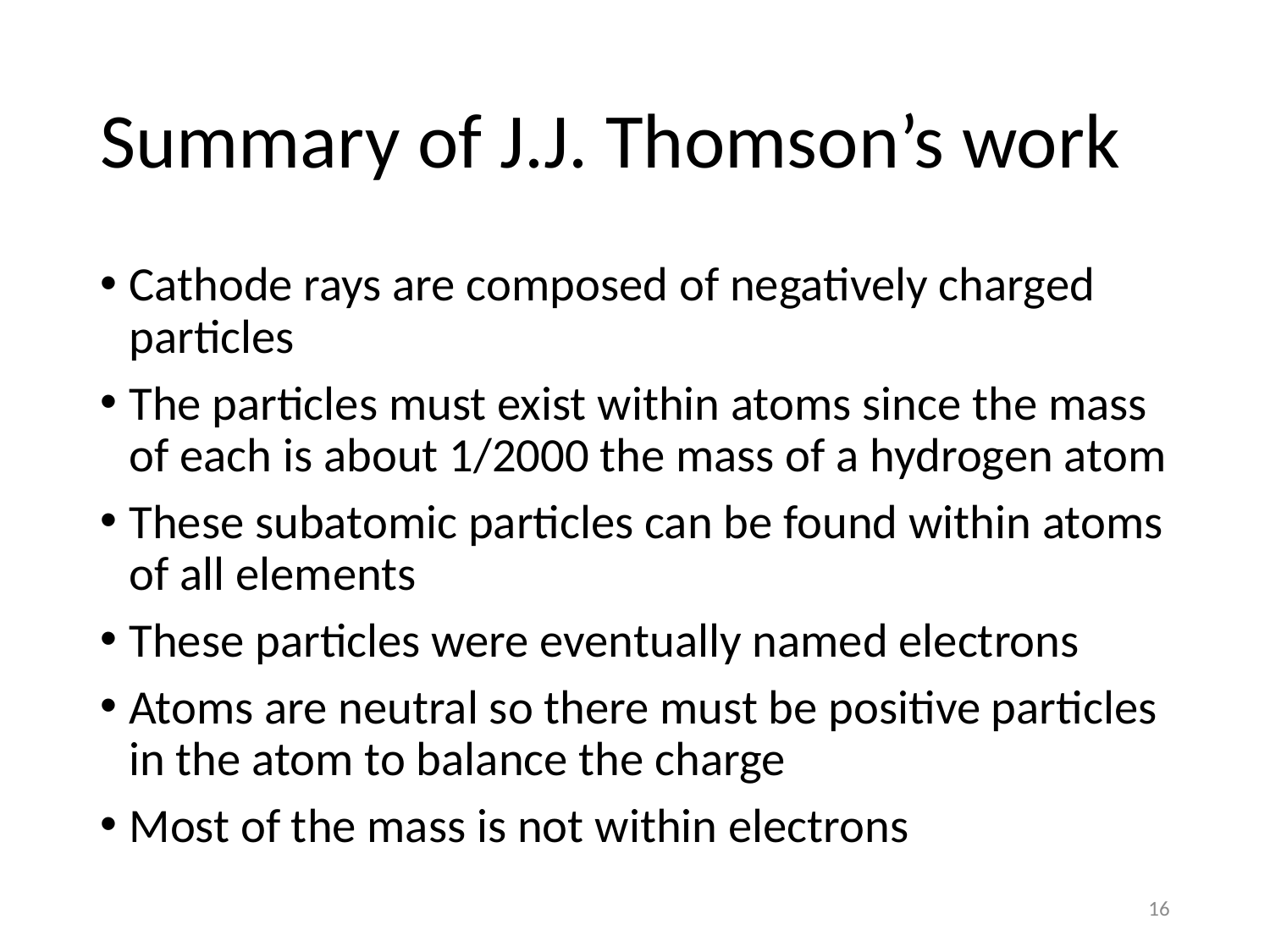

# Summary of J.J. Thomson’s work
Cathode rays are composed of negatively charged particles
The particles must exist within atoms since the mass of each is about 1/2000 the mass of a hydrogen atom
These subatomic particles can be found within atoms of all elements
These particles were eventually named electrons
Atoms are neutral so there must be positive particles in the atom to balance the charge
Most of the mass is not within electrons
16